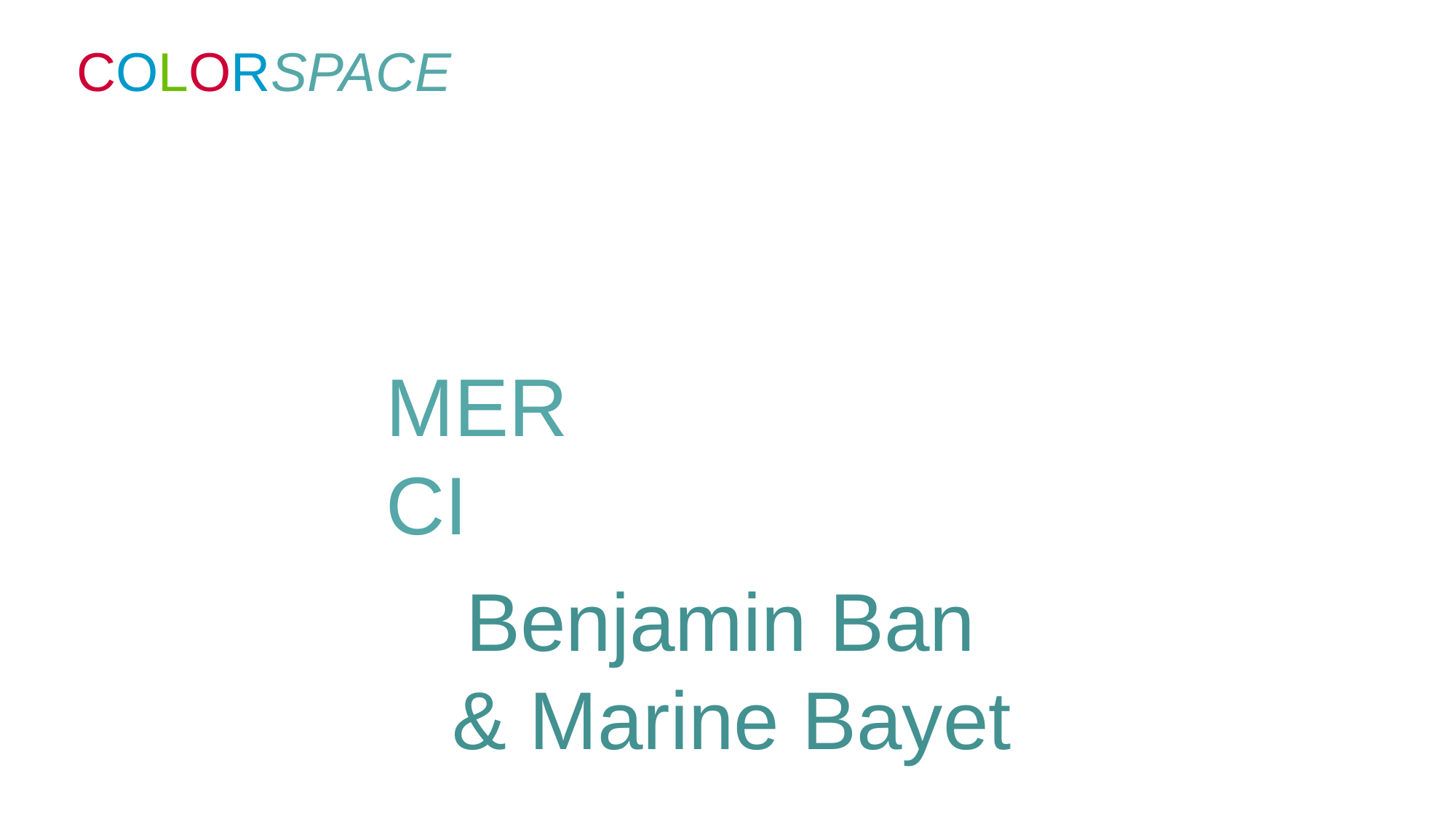

COLORSPACE
MERCI
Benjamin Ban
& Marine Bayet